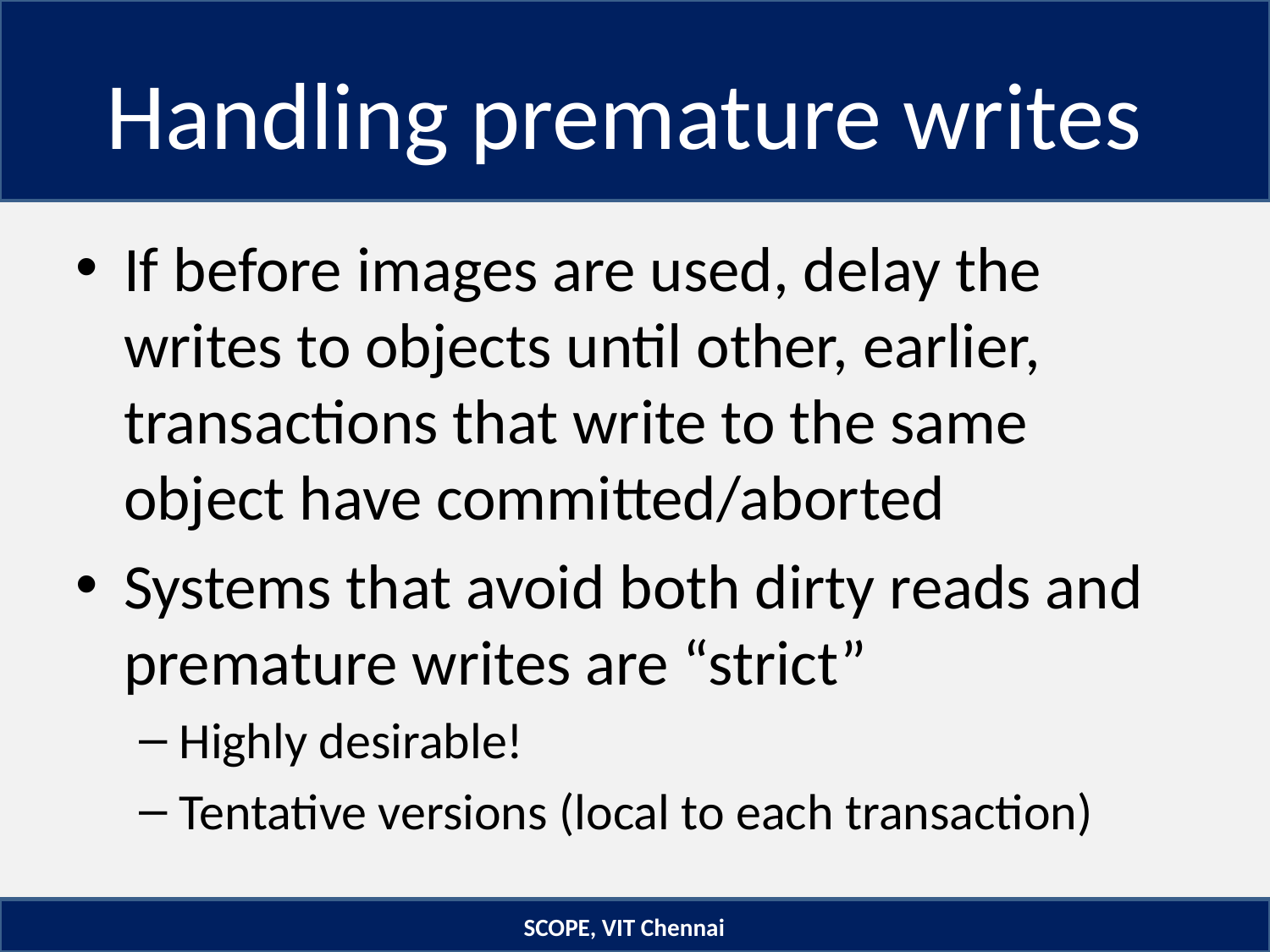

# Handling premature writes
If before images are used, delay the writes to objects until other, earlier, transactions that write to the same object have committed/aborted
Systems that avoid both dirty reads and premature writes are “strict”
Highly desirable!
Tentative versions (local to each transaction)
SCOPE, VIT Chennai